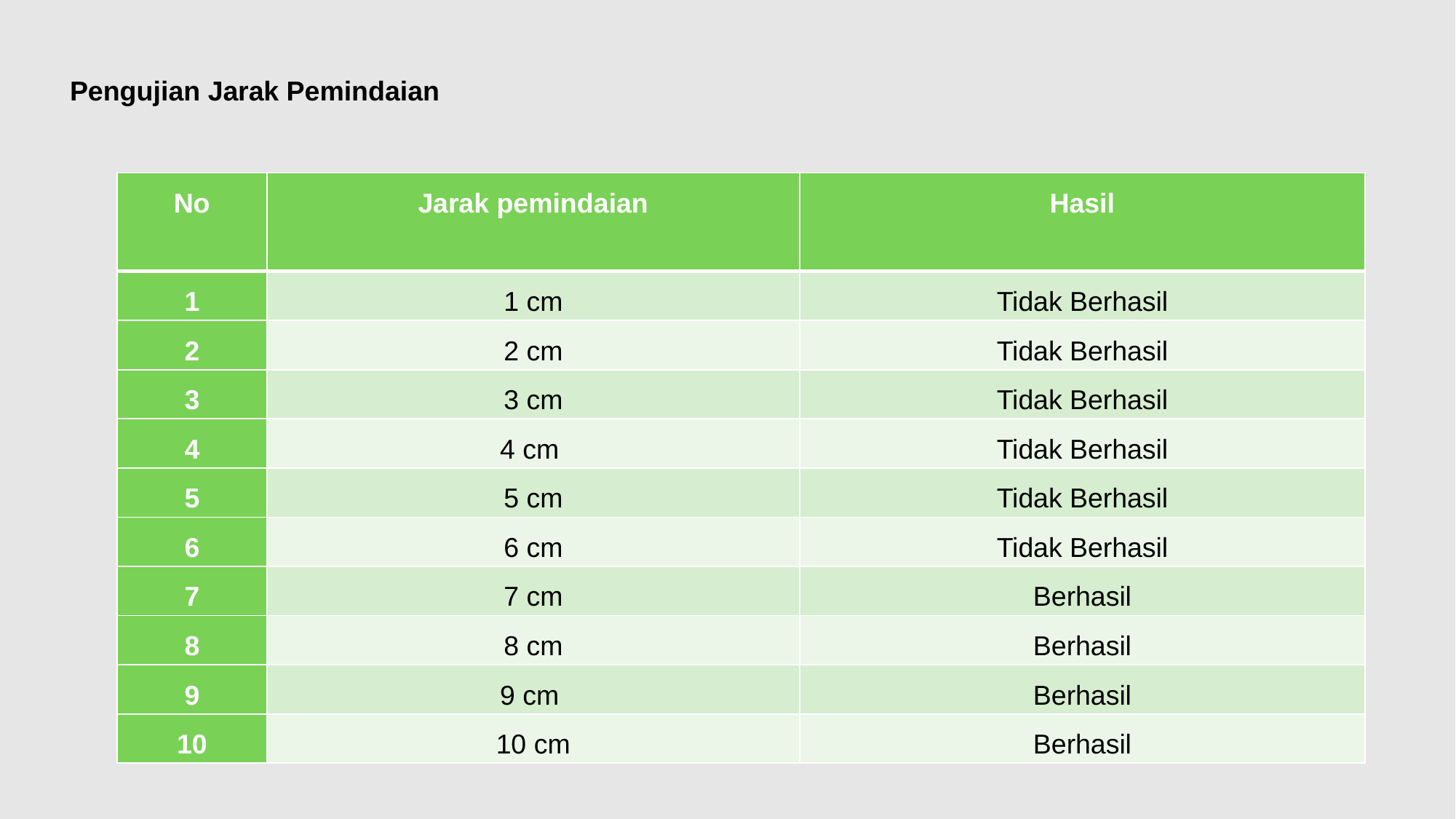

Pengujian Jarak Pemindaian
| No | Jarak pemindaian | Hasil |
| --- | --- | --- |
| 1 | 1 cm | Tidak Berhasil |
| 2 | 2 cm | Tidak Berhasil |
| 3 | 3 cm | Tidak Berhasil |
| 4 | 4 cm | Tidak Berhasil |
| 5 | 5 cm | Tidak Berhasil |
| 6 | 6 cm | Tidak Berhasil |
| 7 | 7 cm | Berhasil |
| 8 | 8 cm | Berhasil |
| 9 | 9 cm | Berhasil |
| 10 | 10 cm | Berhasil |